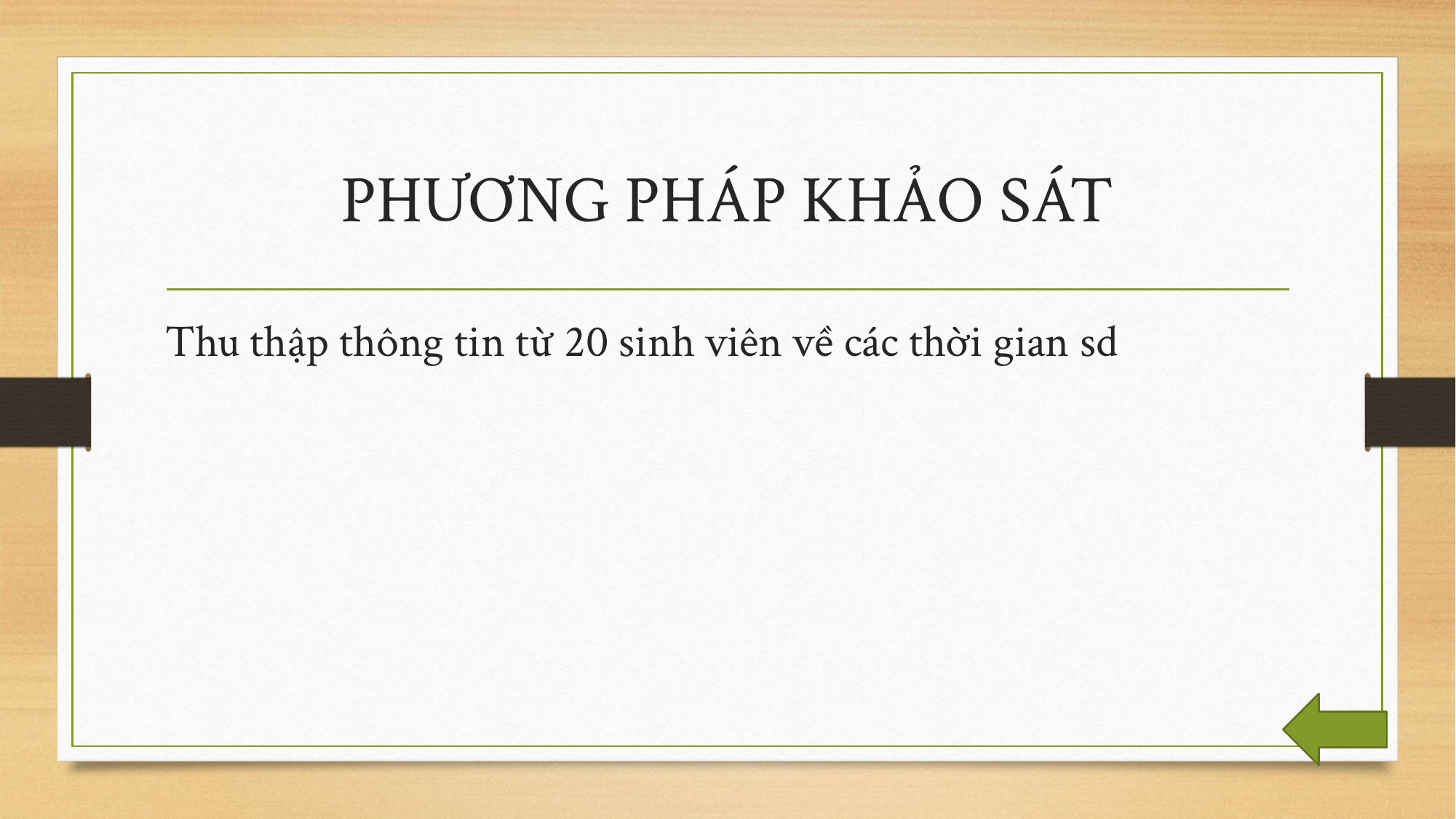

# PHƯƠNG PHÁP KHẢO SÁT
Thu thập thông tin từ 20 sinh viên về các thời gian sd